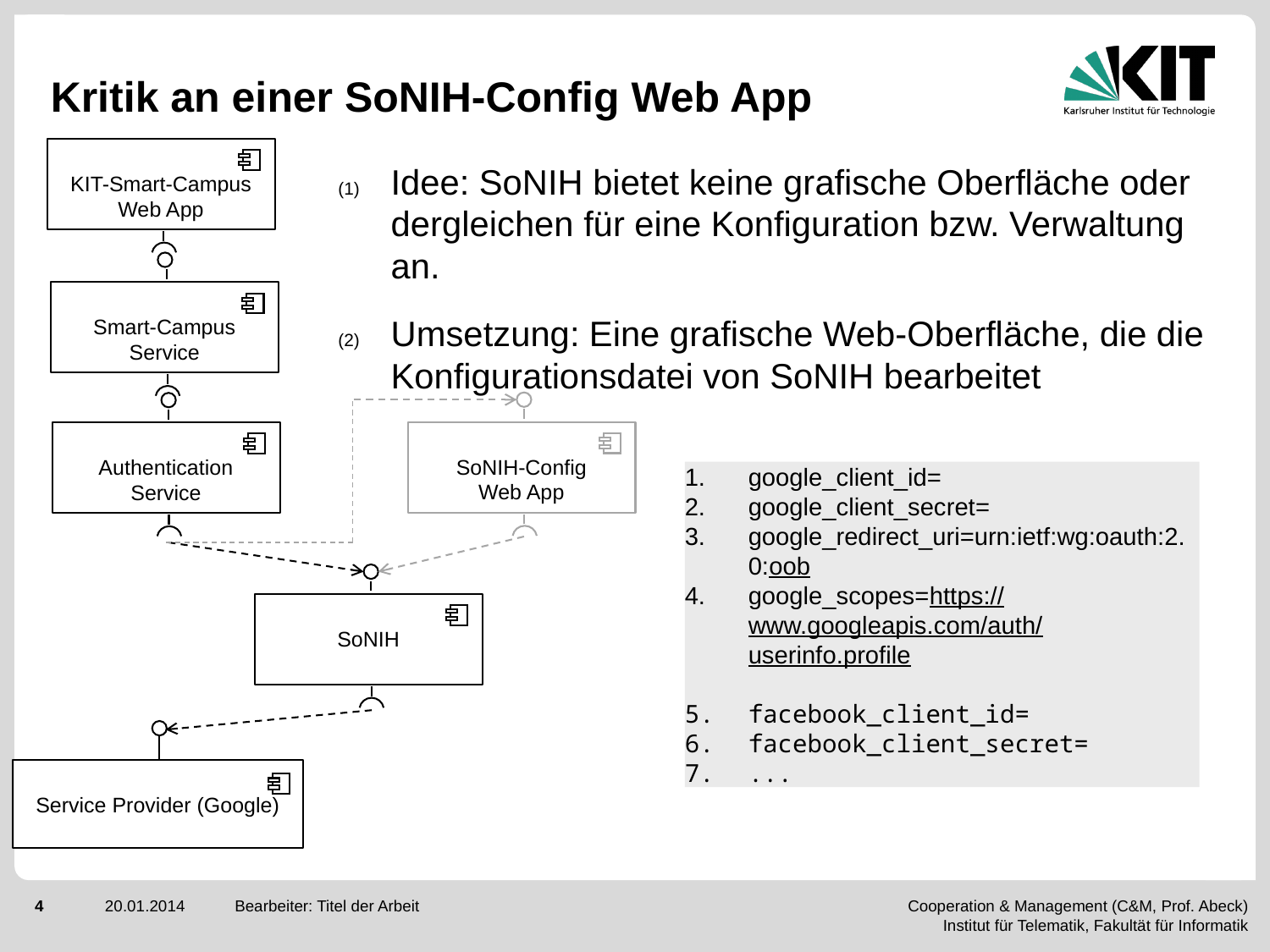

# Kritik an einer SoNIH-Config Web App

KIT-Smart-Campus
Web App

Idee: SoNIH bietet keine grafische Oberfläche oder dergleichen für eine Konfiguration bzw. Verwaltung an.
Umsetzung: Eine grafische Web-Oberfläche, die die Konfigurationsdatei von SoNIH bearbeitet

Smart-Campus
Service

SoNIH-Config
Web App

Authentication
Service

google_client_id=
google_client_secret=
google_redirect_uri=urn:ietf:wg:oauth:2.0:oob
google_scopes=https://www.googleapis.com/auth/userinfo.profile

facebook_client_id=
facebook_client_secret=
...

SoNIH

Service Provider (Google)

Bearbeiter: Titel der Arbeit